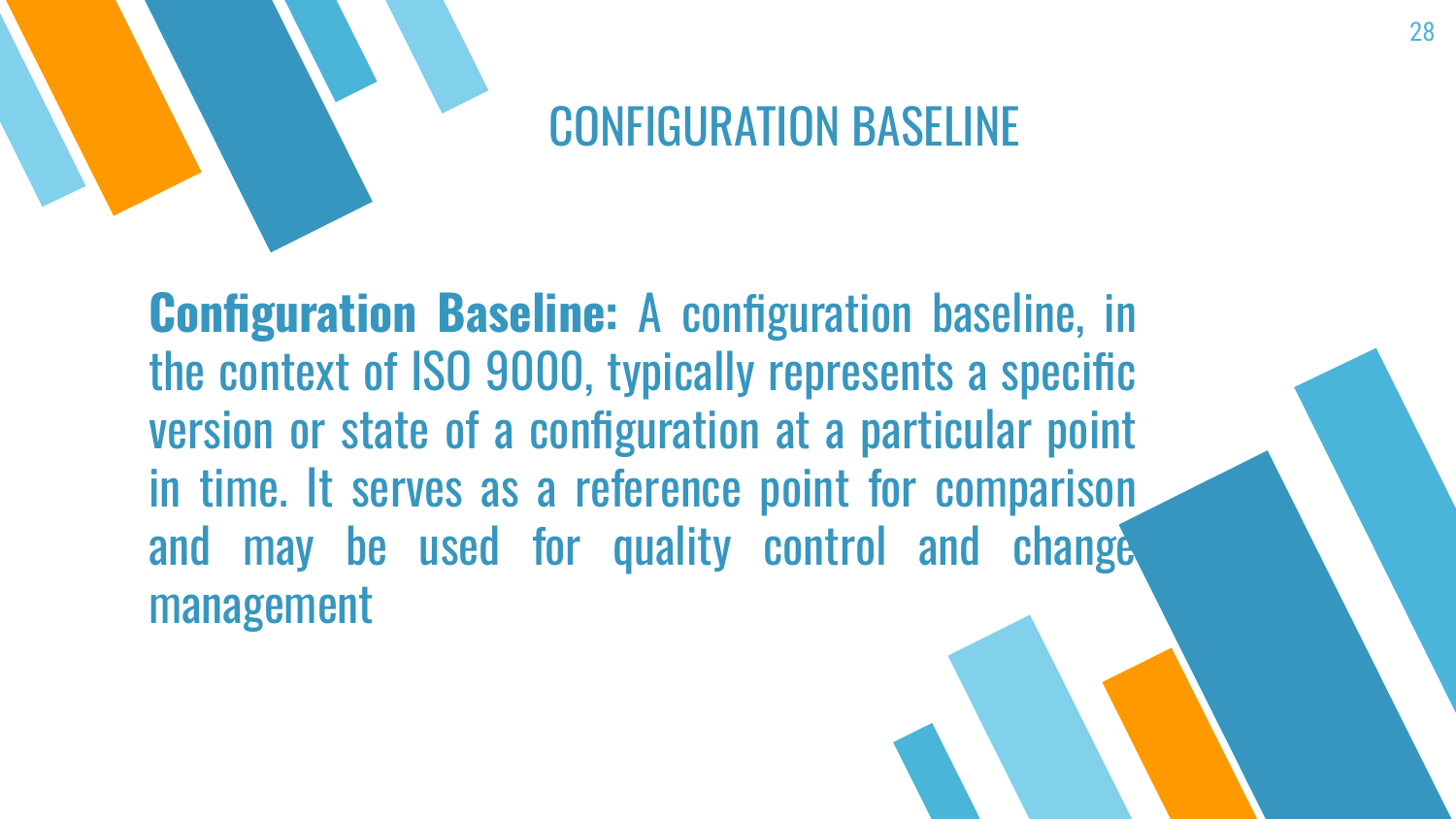

28
CONFIGURATION BASELINE

Configuration Baseline: A configuration baseline, in the context of ISO 9000, typically represents a specific version or state of a configuration at a particular point in time. It serves as a reference point for comparison and may be used for quality control and change management